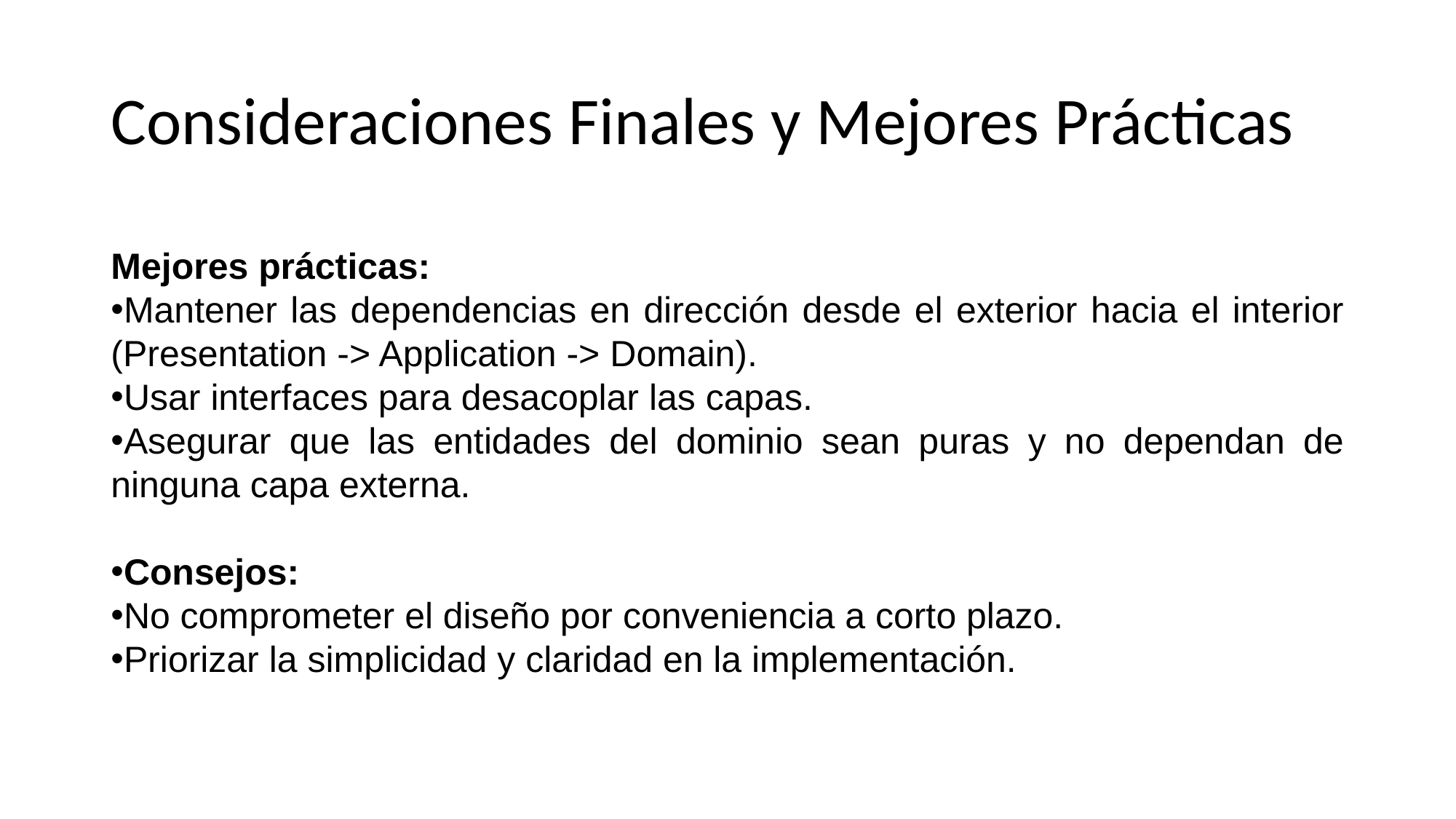

# Consideraciones Finales y Mejores Prácticas
Mejores prácticas:
Mantener las dependencias en dirección desde el exterior hacia el interior (Presentation -> Application -> Domain).
Usar interfaces para desacoplar las capas.
Asegurar que las entidades del dominio sean puras y no dependan de ninguna capa externa.

Consejos:
No comprometer el diseño por conveniencia a corto plazo.
Priorizar la simplicidad y claridad en la implementación.